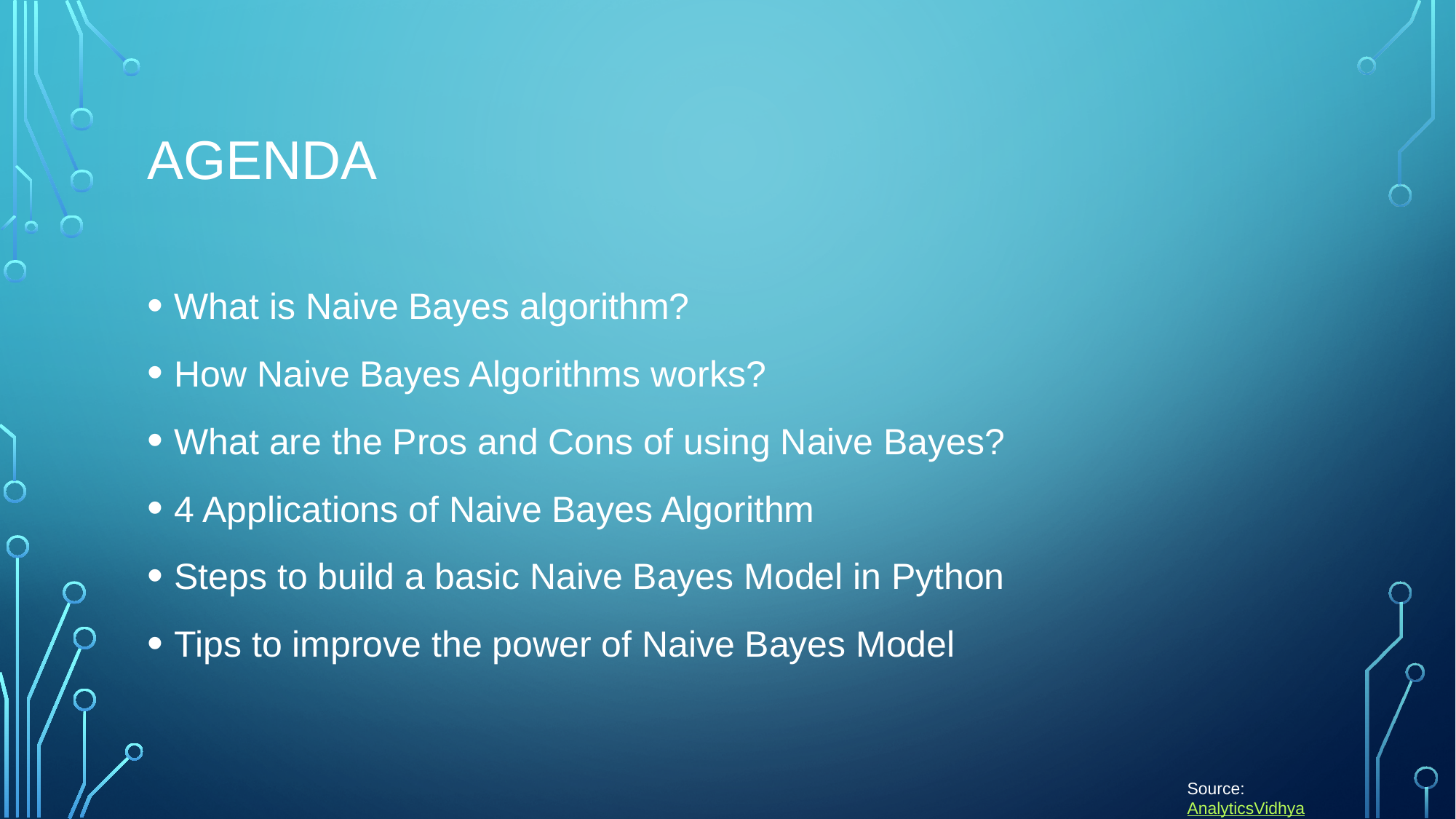

# Agenda
What is Naive Bayes algorithm?
How Naive Bayes Algorithms works?
What are the Pros and Cons of using Naive Bayes?
4 Applications of Naive Bayes Algorithm
Steps to build a basic Naive Bayes Model in Python
Tips to improve the power of Naive Bayes Model
Source: AnalyticsVidhya